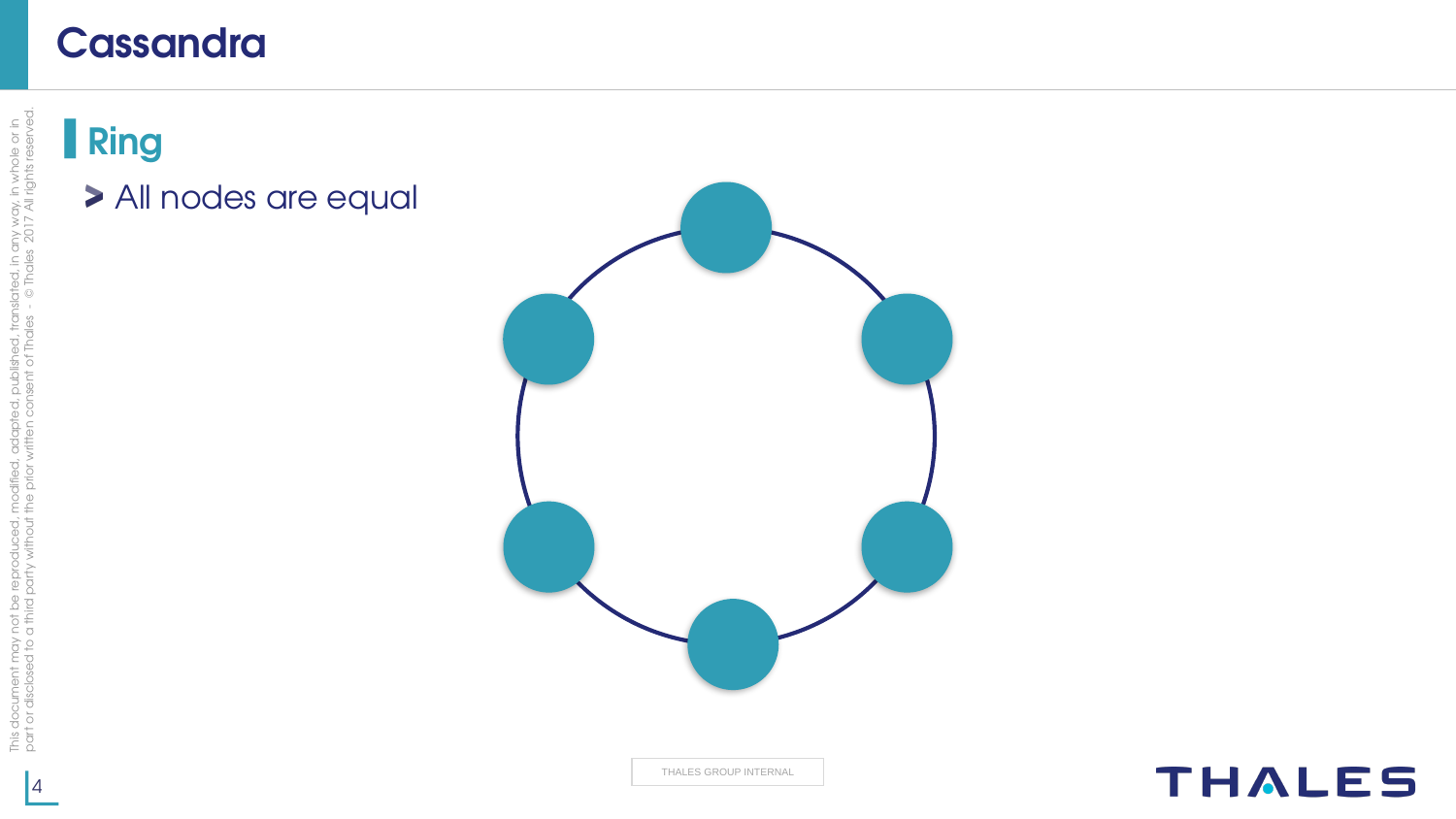

# Cassandra
Ring
All nodes are equal